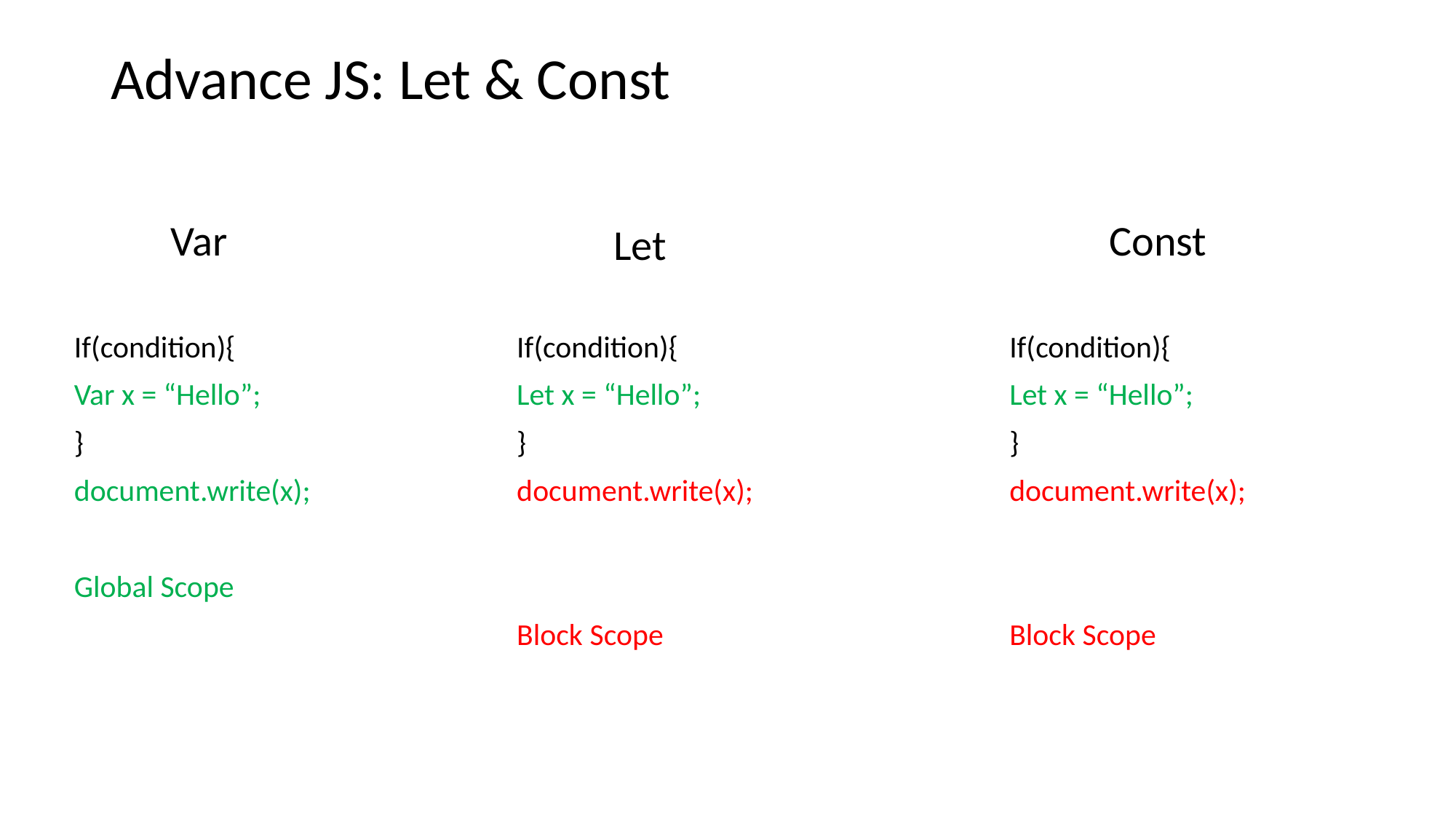

# Advance JS: Let & Const
Const
Var
Let
If(condition){
Var x = “Hello”;
}
document.write(x);

Global Scope
If(condition){
Let x = “Hello”;
}
document.write(x);

Block Scope
If(condition){
Let x = “Hello”;
}
document.write(x);

Block Scope